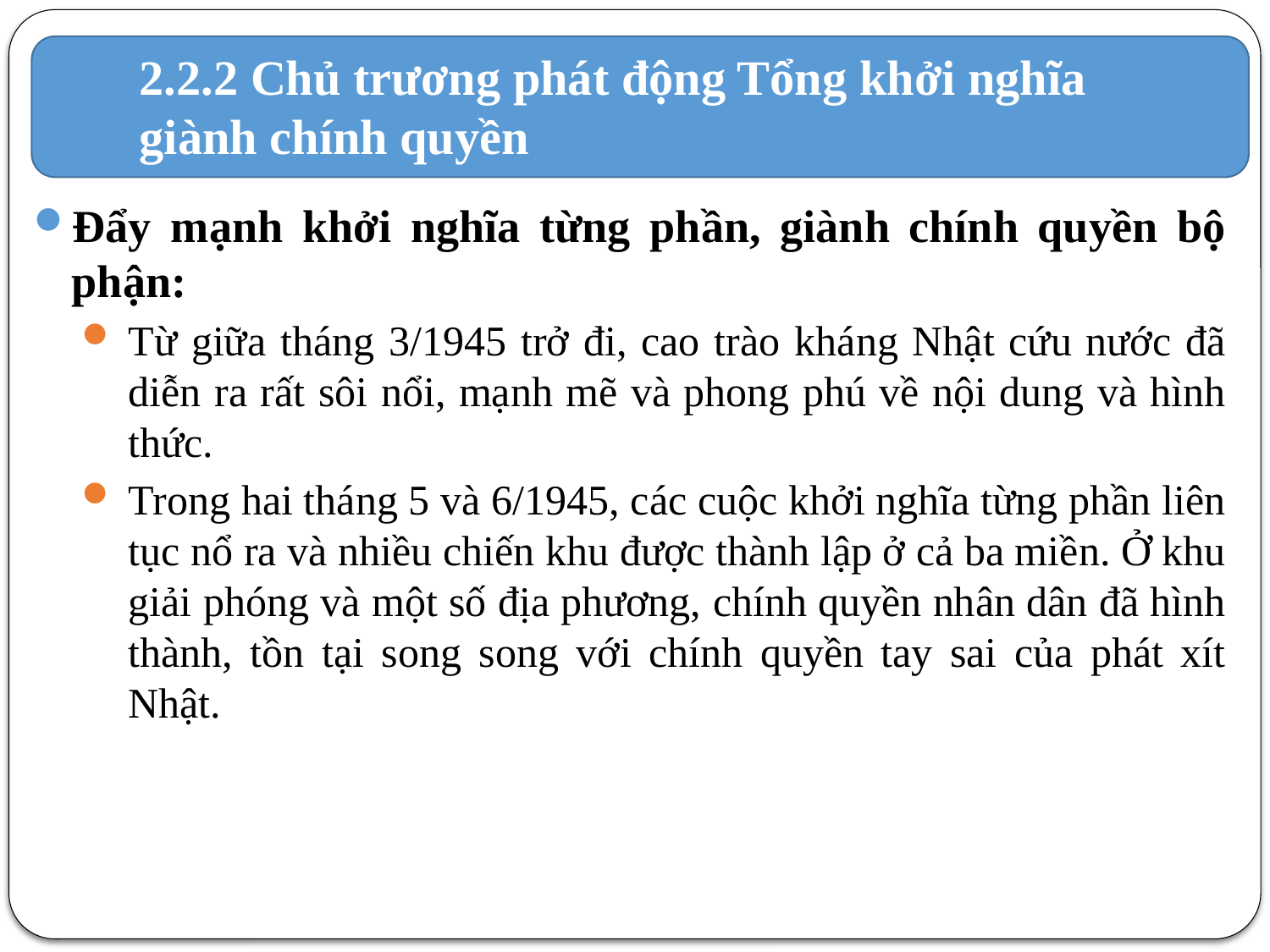

# 2.2.2 Chủ trương phát động Tổng khởi nghĩa giành chính quyền
Đẩy mạnh khởi nghĩa từng phần, giành chính quyền bộ phận:
Từ giữa tháng 3/1945 trở đi, cao trào kháng Nhật cứu nước đã diễn ra rất sôi nổi, mạnh mẽ và phong phú về nội dung và hình thức.
Trong hai tháng 5 và 6/1945, các cuộc khởi nghĩa từng phần liên tục nổ ra và nhiều chiến khu được thành lập ở cả ba miền. Ở khu giải phóng và một số địa phương, chính quyền nhân dân đã hình thành, tồn tại song song với chính quyền tay sai của phát xít Nhật.
20